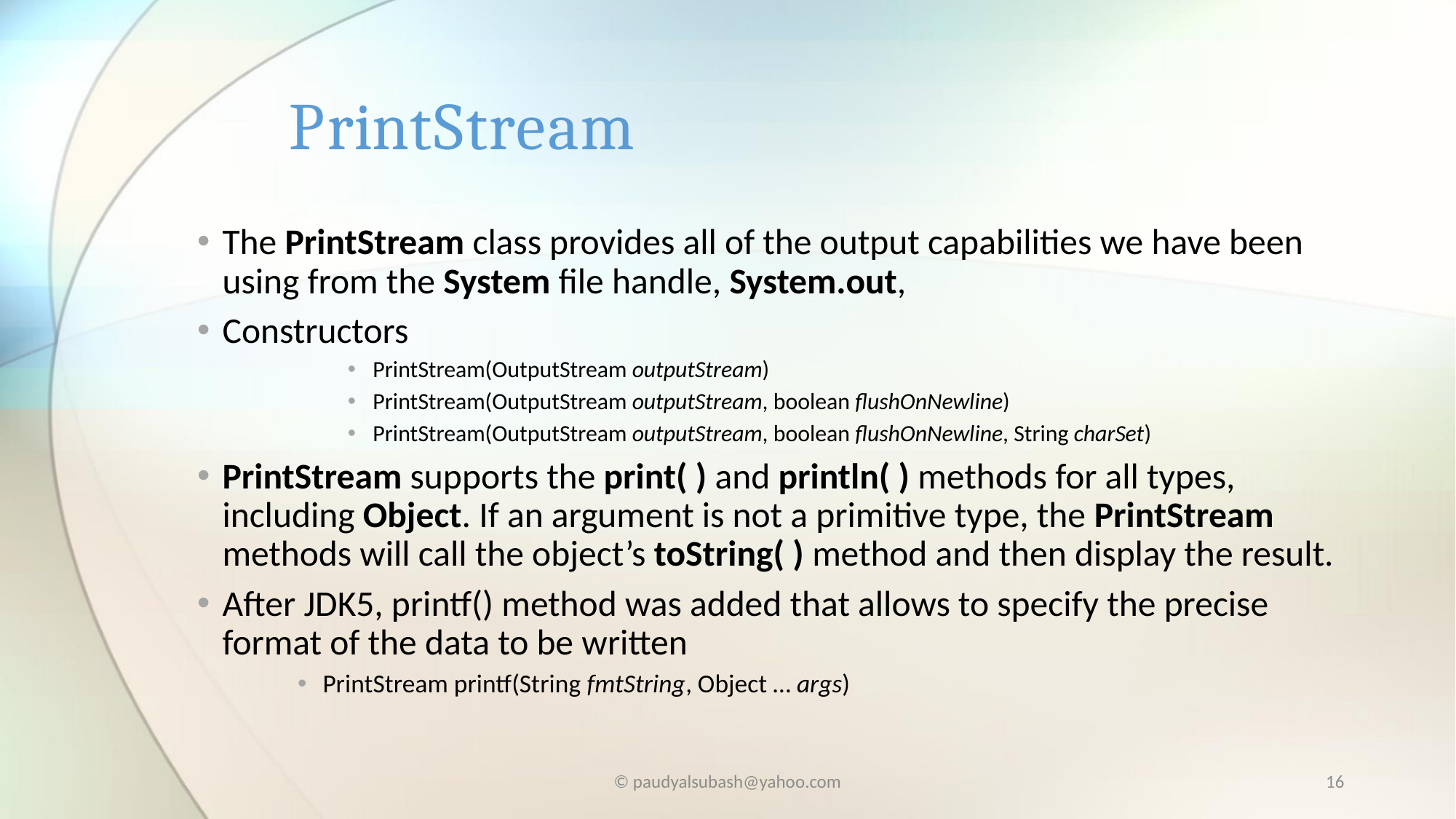

# PrintStream
The PrintStream class provides all of the output capabilities we have been using from the System file handle, System.out,
Constructors
PrintStream(OutputStream outputStream)
PrintStream(OutputStream outputStream, boolean flushOnNewline)
PrintStream(OutputStream outputStream, boolean flushOnNewline, String charSet)
PrintStream supports the print( ) and println( ) methods for all types, including Object. If an argument is not a primitive type, the PrintStream methods will call the object’s toString( ) method and then display the result.
After JDK5, printf() method was added that allows to specify the precise format of the data to be written
PrintStream printf(String fmtString, Object … args)

© paudyalsubash@yahoo.com
16